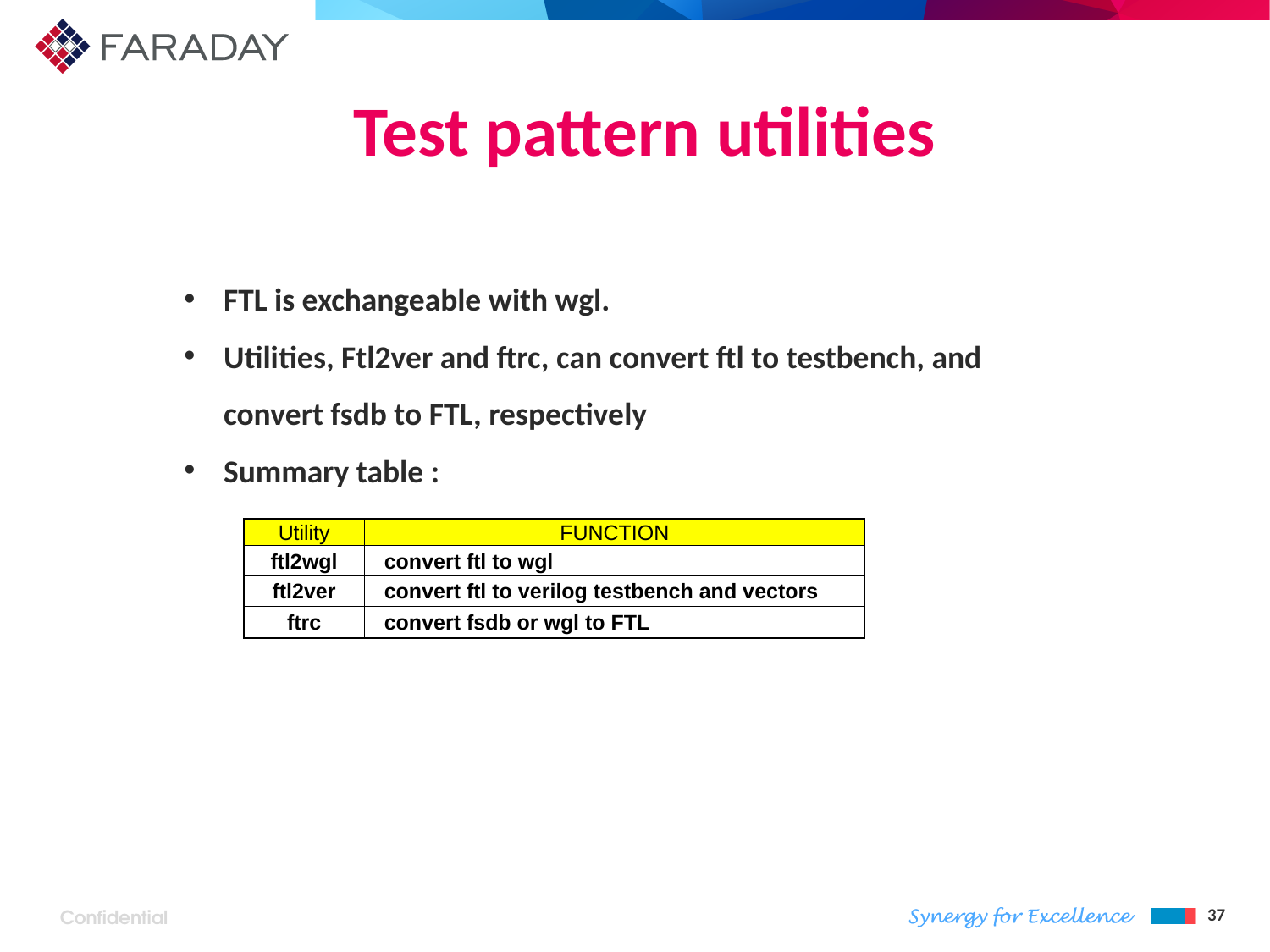

# Test pattern utilities
FTL is exchangeable with wgl.
Utilities, Ftl2ver and ftrc, can convert ftl to testbench, and convert fsdb to FTL, respectively
Summary table :

| Utility | FUNCTION |
| --- | --- |
| ftl2wgl | convert ftl to wgl |
| ftl2ver | convert ftl to verilog testbench and vectors |
| ftrc | convert fsdb or wgl to FTL |